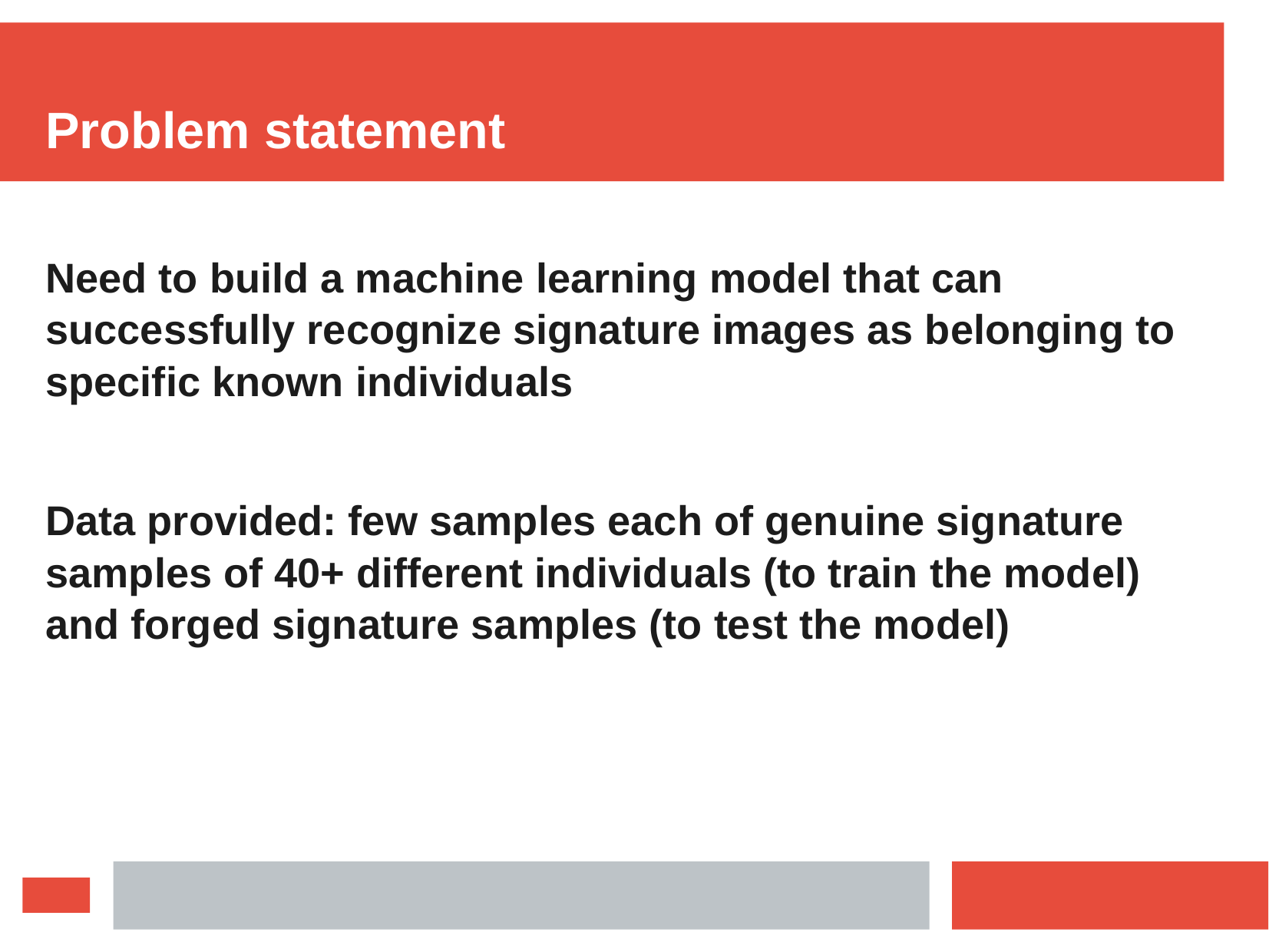

# Problem statement
Need to build a machine learning model that can successfully recognize signature images as belonging to specific known individuals

Data provided: few samples each of genuine signature samples of 40+ different individuals (to train the model) and forged signature samples (to test the model)
2